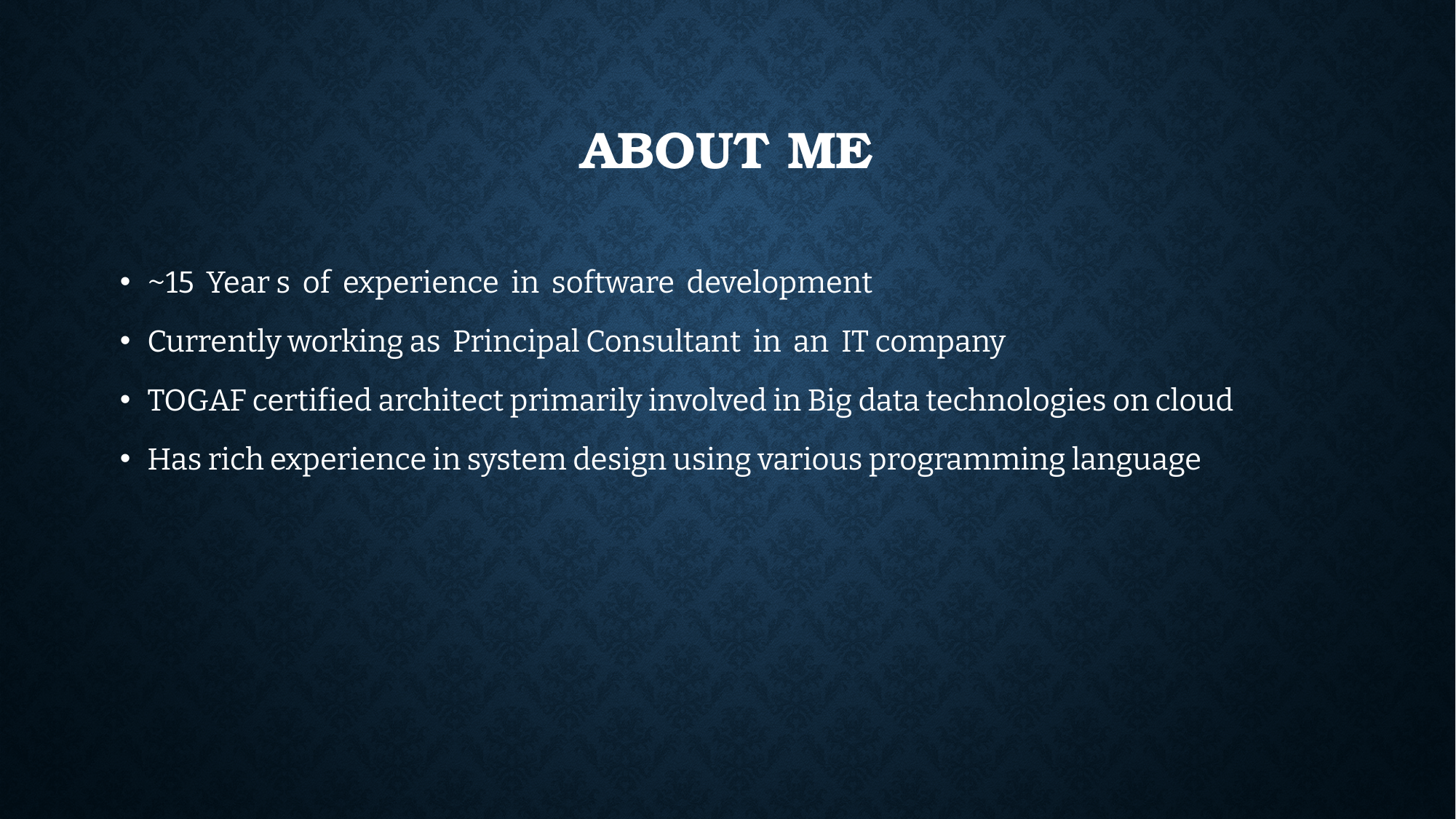

# ABOUT me
~15  Year s  of  experience  in  software  development
Currently working as  Principal Consultant  in  an  IT company
TOGAF certified architect primarily involved in Big data technologies on cloud
Has rich experience in system design using various programming language